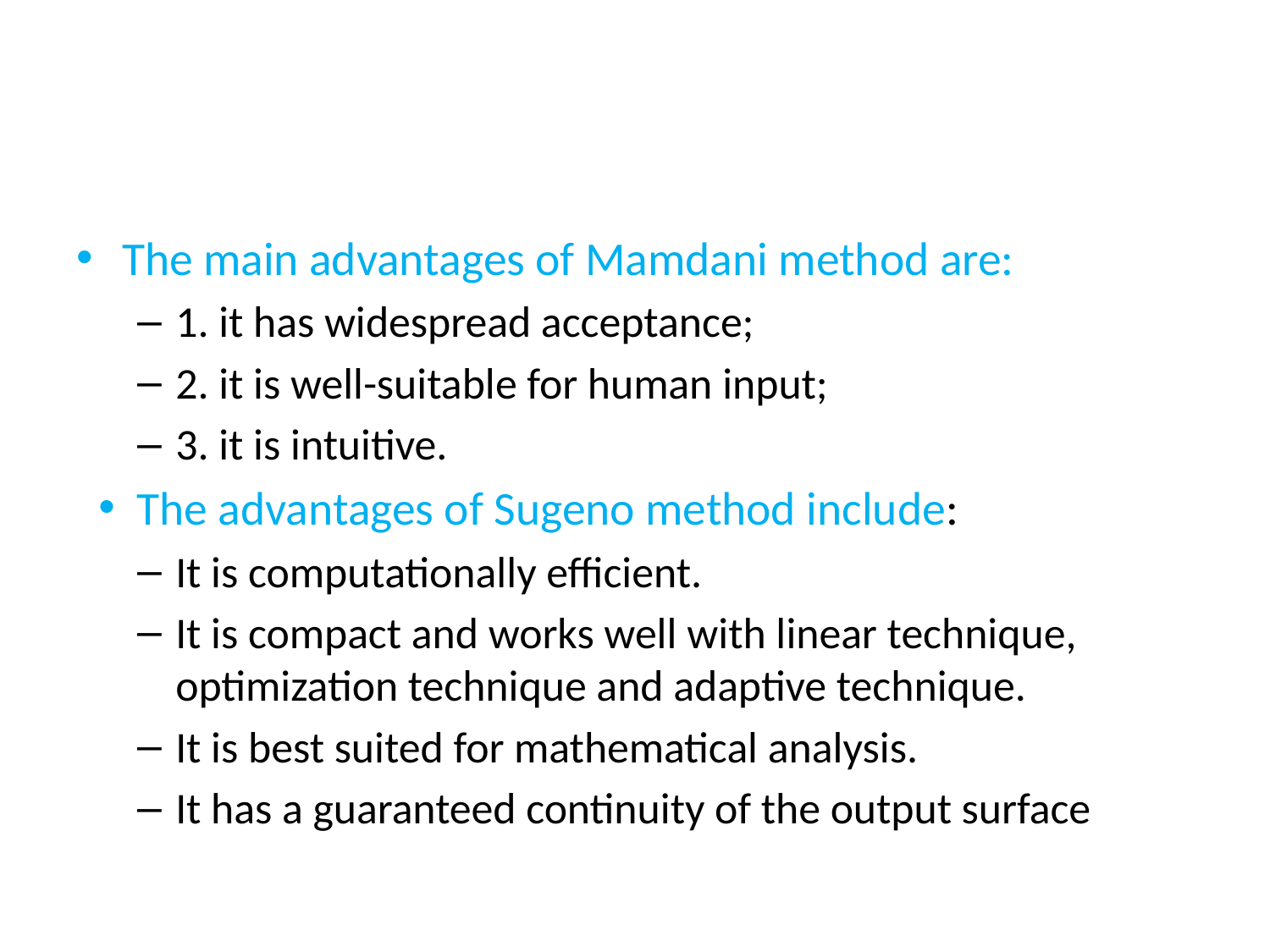

#
The main advantages of Mamdani method are:
1. it has widespread acceptance;
2. it is well-suitable for human input;
3. it is intuitive.
The advantages of Sugeno method include:
It is computationally efficient.
It is compact and works well with linear technique, optimization technique and adaptive technique.
It is best suited for mathematical analysis.
It has a guaranteed continuity of the output surface